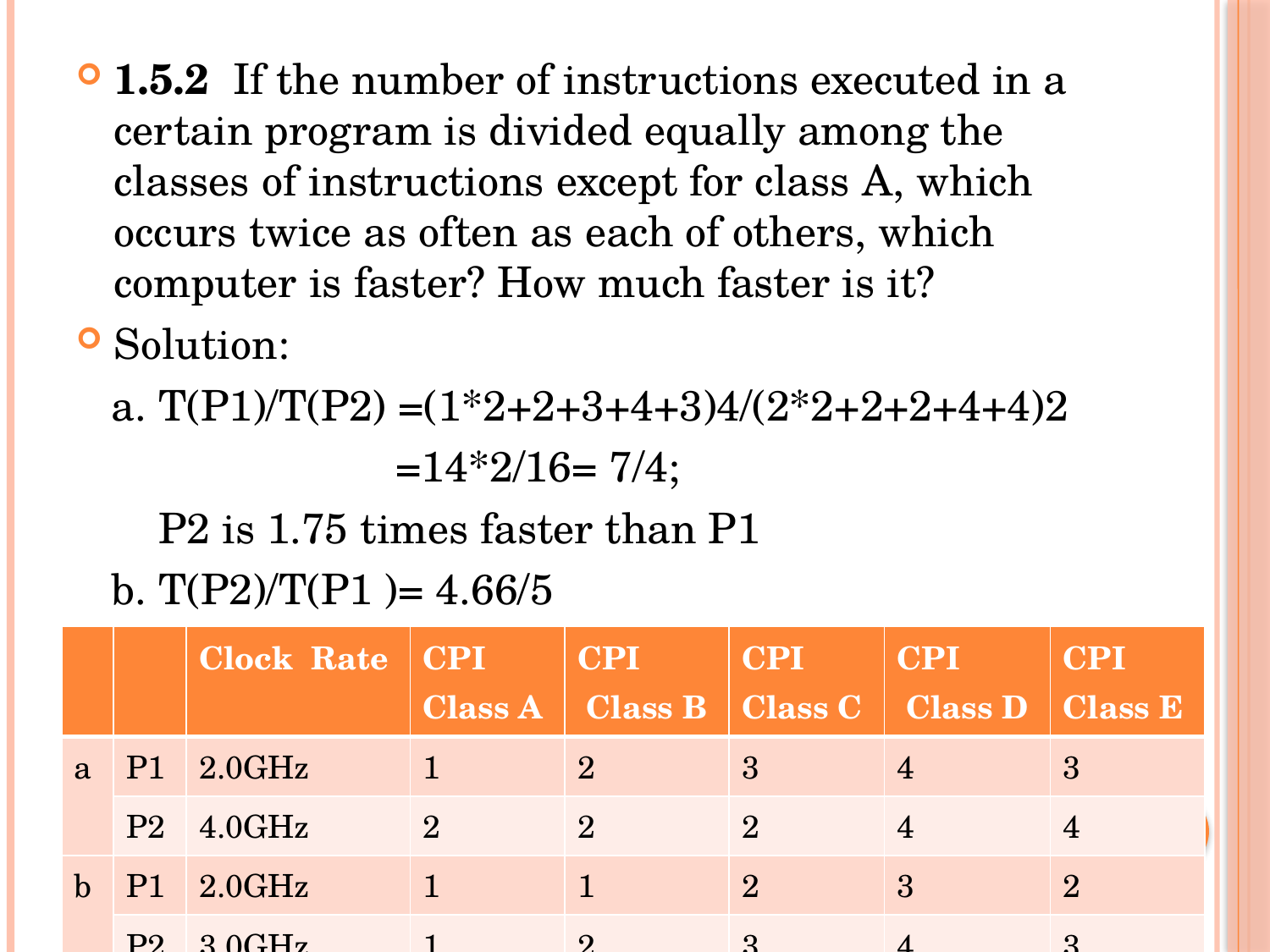

1.5.2  If the number of instructions executed in a certain program is divided equally among the classes of instructions except for class A, which occurs twice as often as each of others, which computer is faster? How much faster is it?
Solution:
   a. T(P1)/T(P2) =(1*2+2+3+4+3)4/(2*2+2+2+4+4)2
                           =14*2/16= 7/4;
       P2 is 1.75 times faster than P1
   b. T(P2)/T(P1 )= 4.66/5
       P2 is 1.07 times faster than P1
|  |  | Clock Rate | CPI Class A | CPI Class B | CPI Class C | CPI Class D | CPI Class E |
| --- | --- | --- | --- | --- | --- | --- | --- |
| a | P1 | 2.0GHz | 1 | 2 | 3 | 4 | 3 |
|  | P2 | 4.0GHz | 2 | 2 | 2 | 4 | 4 |
| b | P1 | 2.0GHz | 1 | 1 | 2 | 3 | 2 |
|  | P2 | 3.0GHz | 1 | 2 | 3 | 4 | 3 |